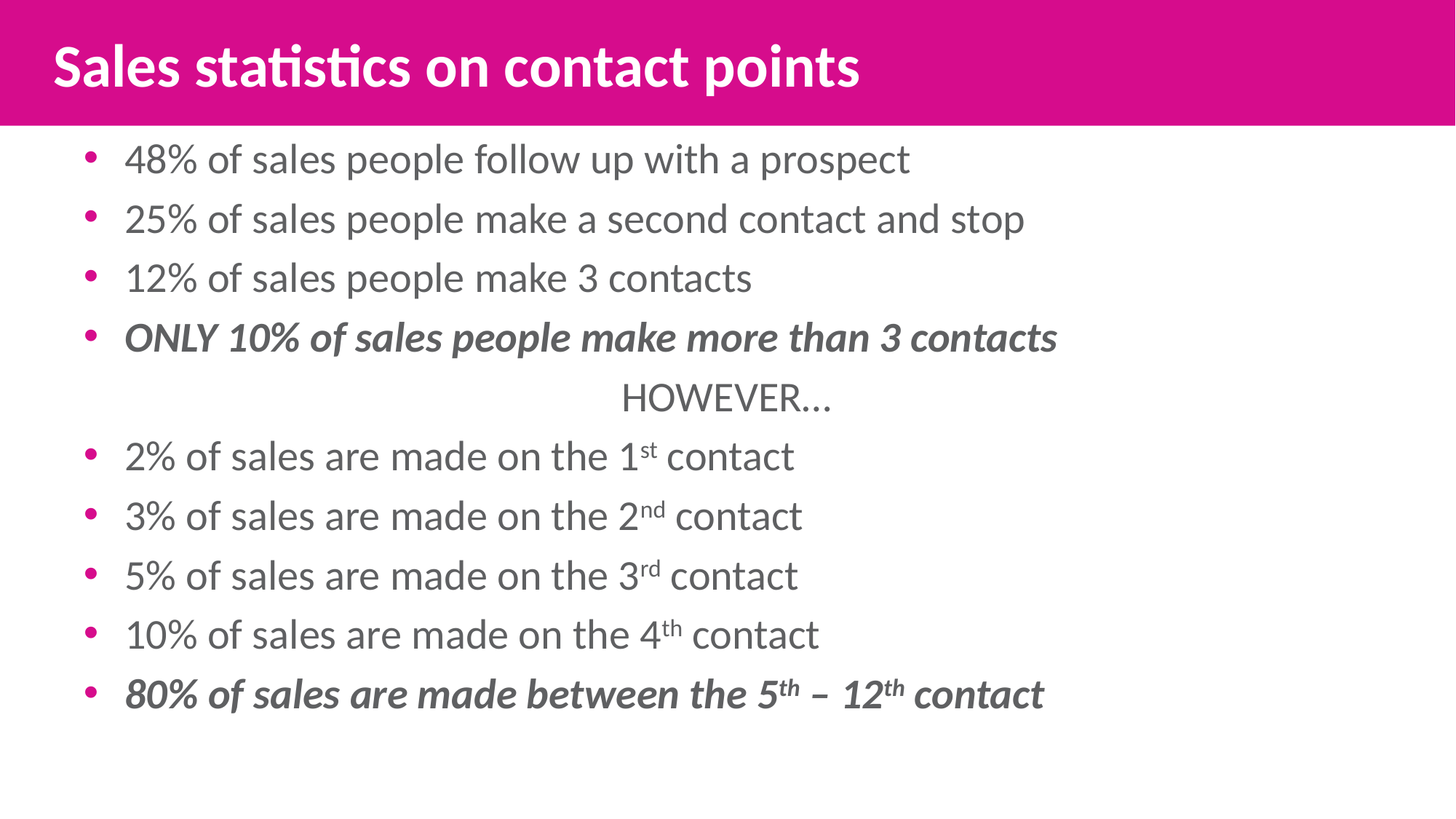

Sales statistics on contact points
48% of sales people follow up with a prospect
25% of sales people make a second contact and stop
12% of sales people make 3 contacts
ONLY 10% of sales people make more than 3 contacts
HOWEVER…
2% of sales are made on the 1st contact
3% of sales are made on the 2nd contact
5% of sales are made on the 3rd contact
10% of sales are made on the 4th contact
80% of sales are made between the 5th – 12th contact